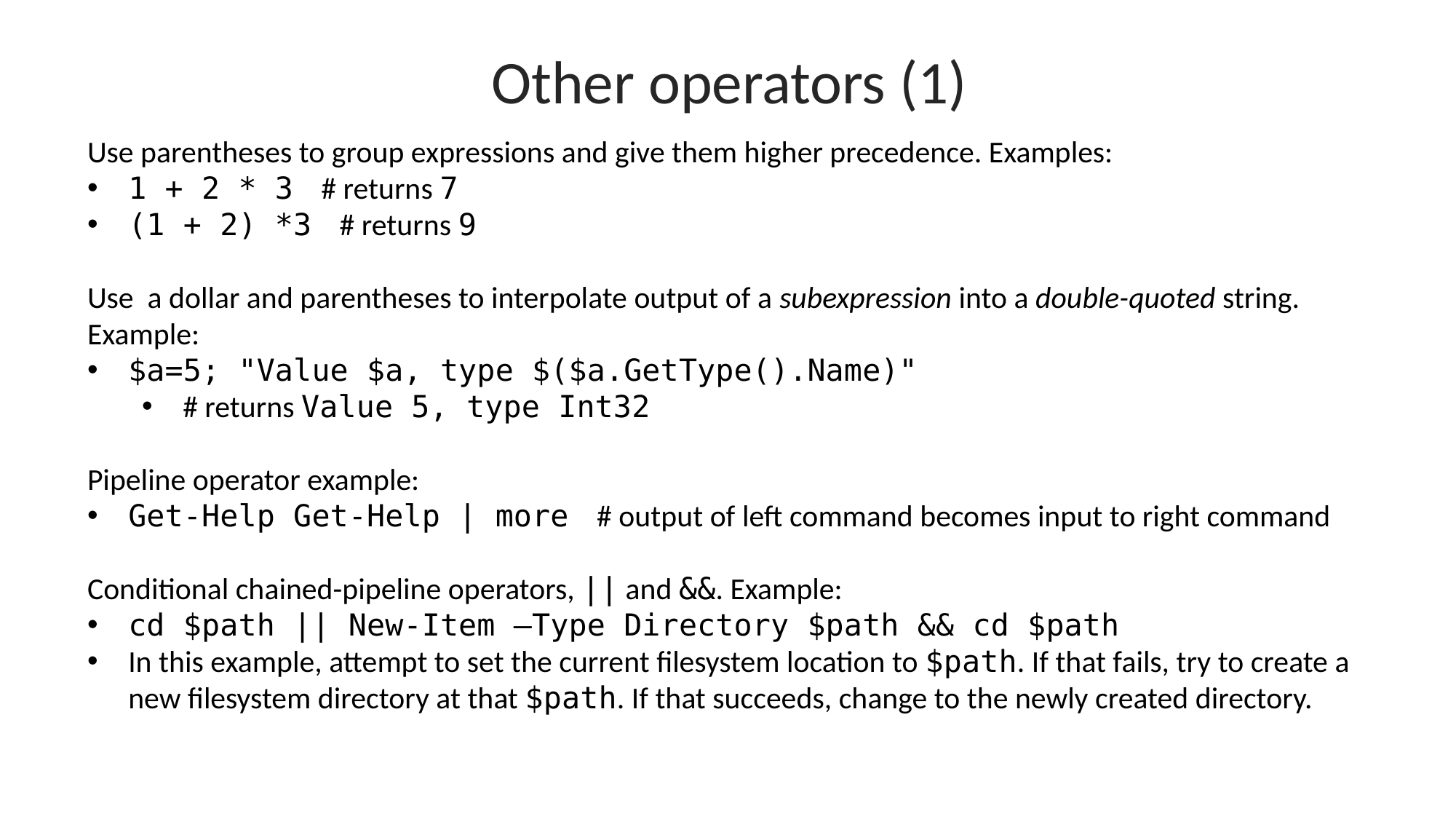

Other operators (1)
Use parentheses to group expressions and give them higher precedence. Examples:
1 + 2 * 3    # returns 7
(1 + 2) *3    # returns 9

Use  a dollar and parentheses to interpolate output of a subexpression into a double-quoted string. Example:
$a=5; "Value $a, type $($a.GetType().Name)"
# returns Value 5, type Int32

Pipeline operator example:
Get-Help Get-Help | more    # output of left command becomes input to right command

Conditional chained-pipeline operators, || and &&. Example:
cd $path || New-Item –Type Directory $path && cd $path
In this example, attempt to set the current filesystem location to $path. If that fails, try to create a new filesystem directory at that $path. If that succeeds, change to the newly created directory.